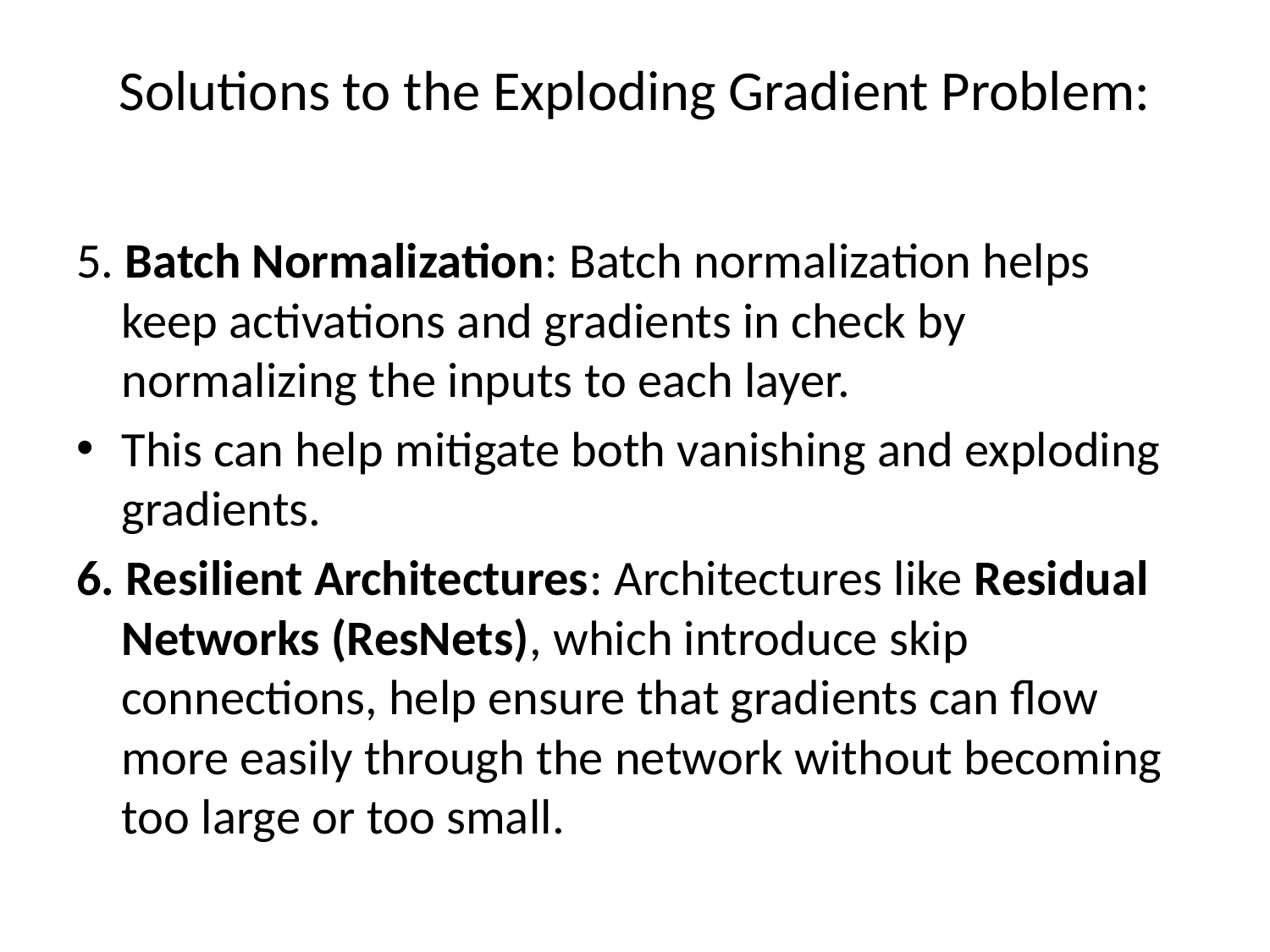

# Solutions to the Exploding Gradient Problem:
5. Batch Normalization: Batch normalization helps keep activations and gradients in check by normalizing the inputs to each layer.
This can help mitigate both vanishing and exploding gradients.
6. Resilient Architectures: Architectures like Residual Networks (ResNets), which introduce skip connections, help ensure that gradients can flow more easily through the network without becoming too large or too small.